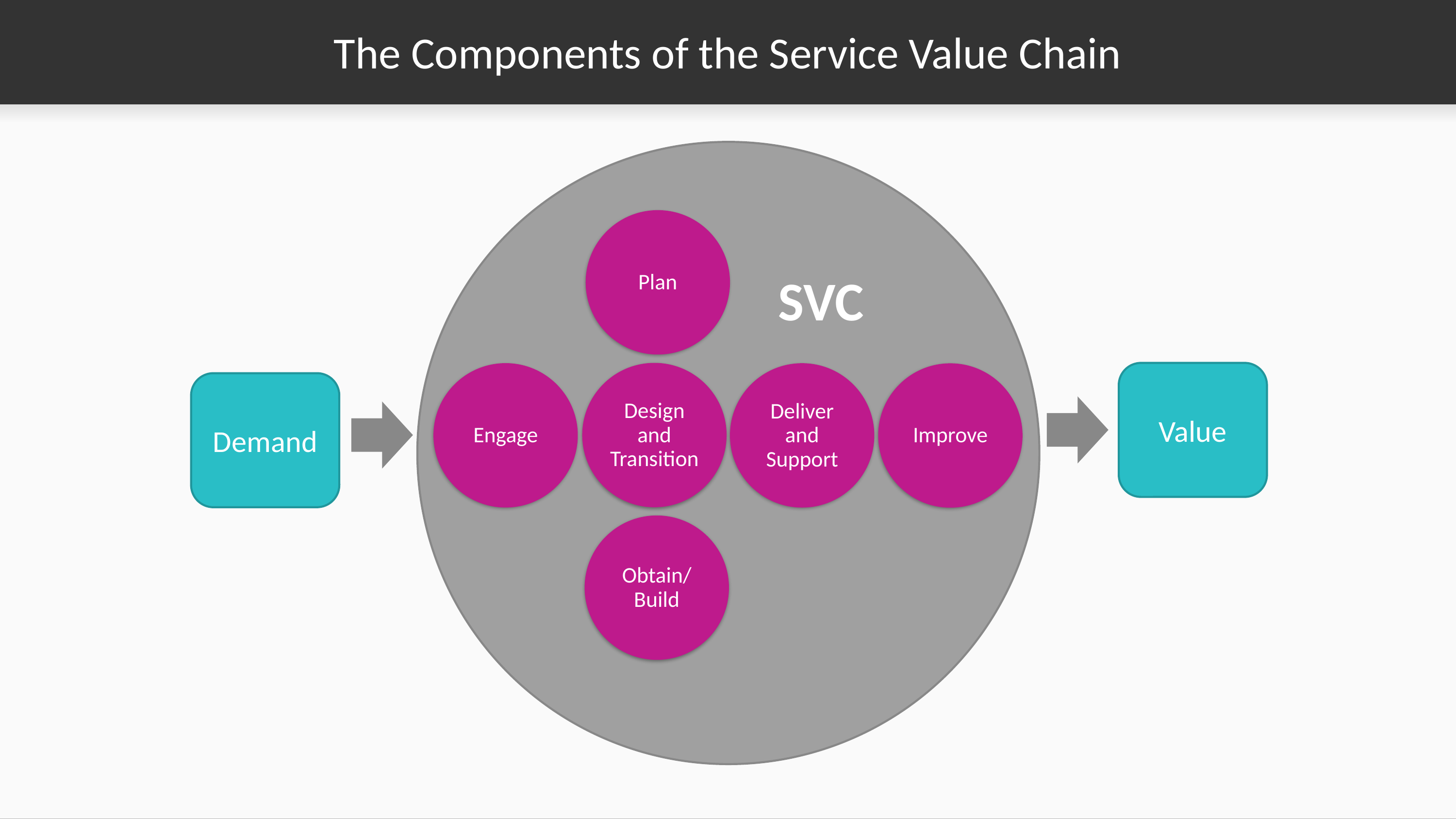

# The Components of the Service Value Chain

Plan
SVC
Design and Transition
Value
Engage
Deliver and Support
Improve
Demand

Obtain/
Build